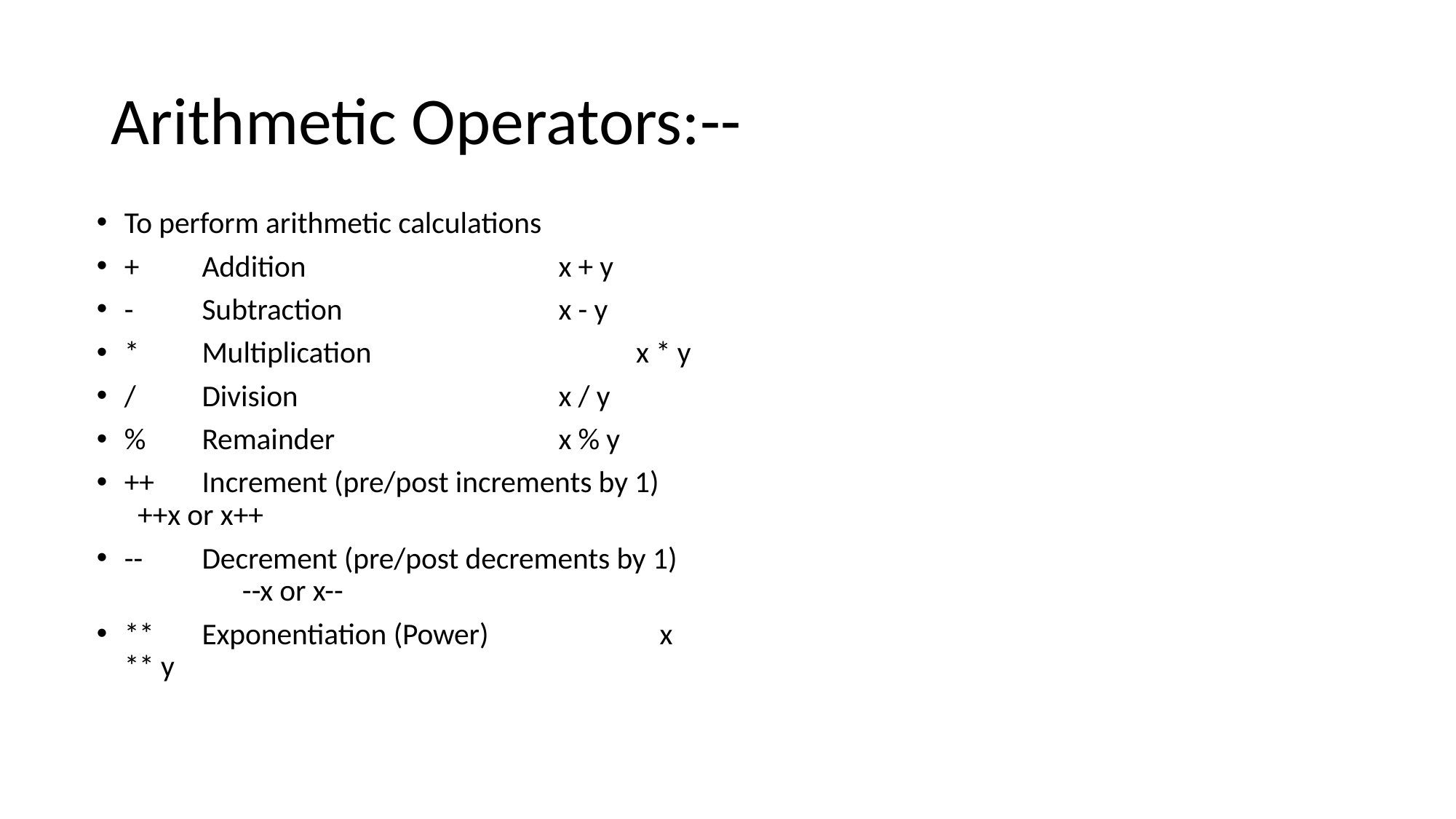

# Arithmetic Operators:--
To perform arithmetic calculations
+	Addition	                              x + y
-	Subtraction	                              x - y
*	Multiplication	                              x * y
/	Division	                              x / y
%	Remainder	                              x % y
++	Increment (pre/post increments by 1)	      ++x or x++
--	Decrement (pre/post decrements by 1)	      --x or x--
**	Exponentiation (Power)	                      x ** y